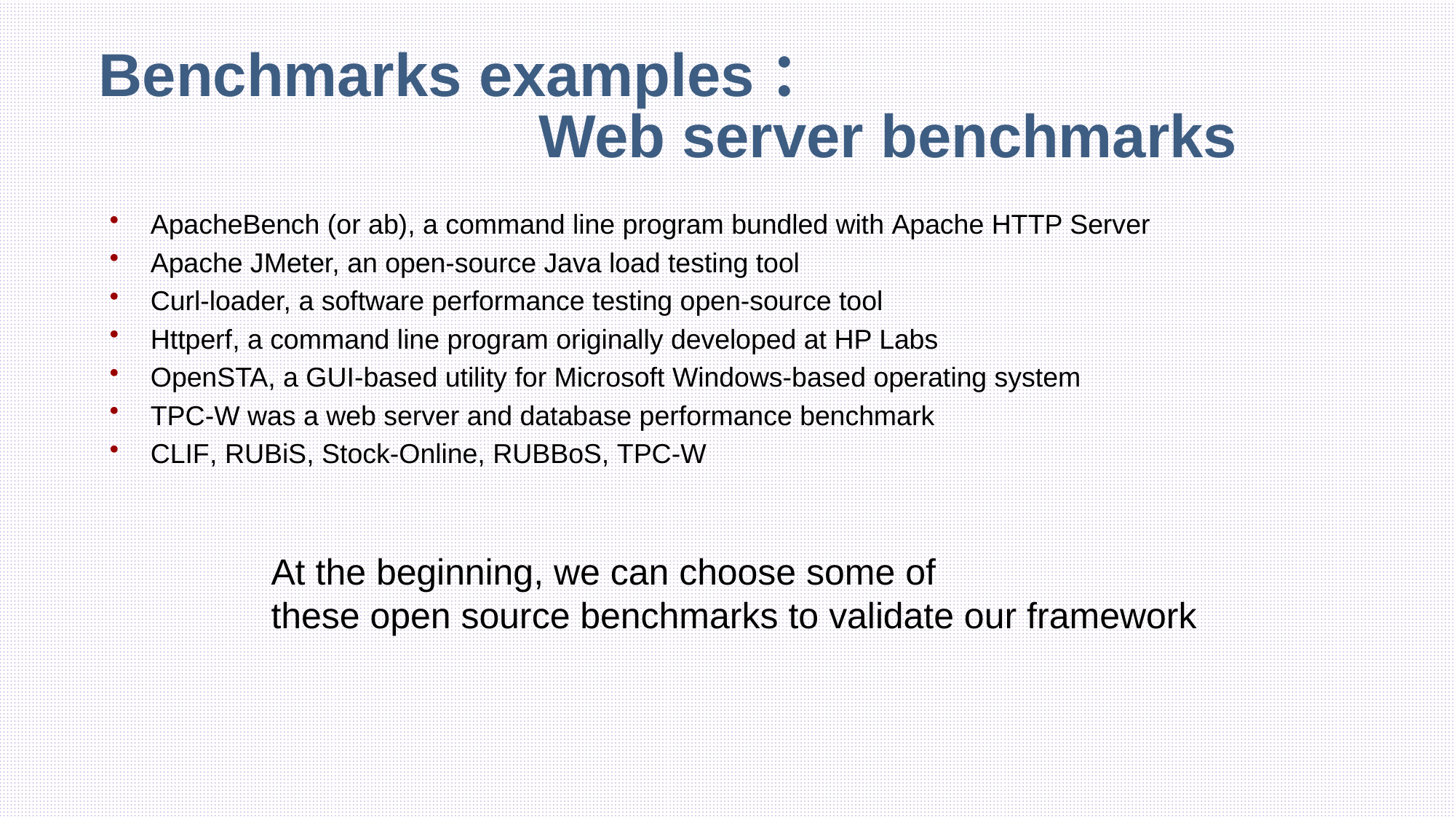

Benchmarks examples：
                          Web server benchmarks
ApacheBench (or ab), a command line program bundled with Apache HTTP Server
Apache JMeter, an open-source Java load testing tool
Curl-loader, a software performance testing open-source tool
Httperf, a command line program originally developed at HP Labs
OpenSTA, a GUI-based utility for Microsoft Windows-based operating system
TPC-W was a web server and database performance benchmark
CLIF, RUBiS, Stock-Online, RUBBoS, TPC-W
At the beginning, we can choose some of
these open source benchmarks to validate our framework